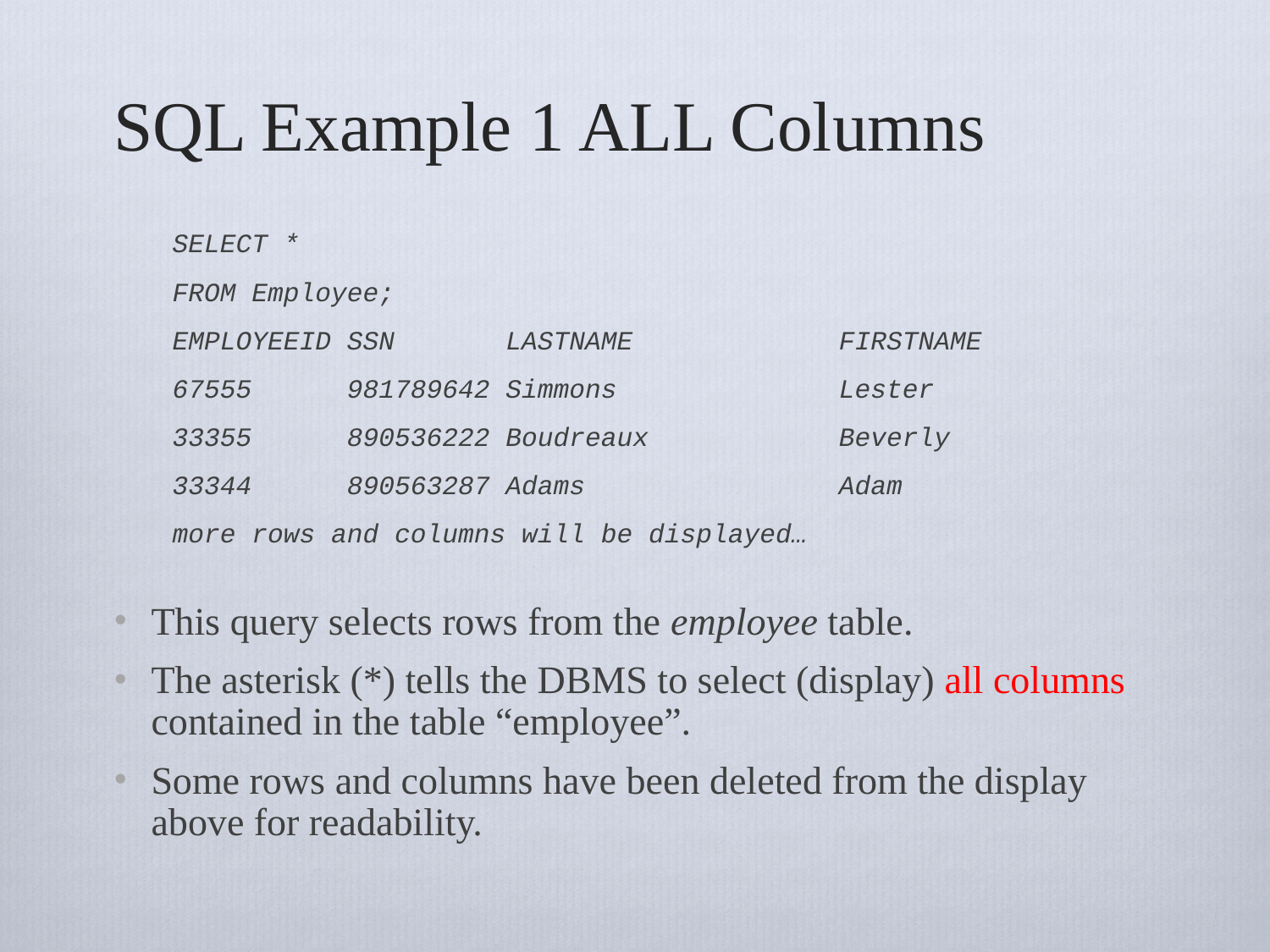

# SQL Example 1 ALL Columns
SELECT *
FROM Employee;
EMPLOYEEID SSN       LASTNAME             FIRSTNAME
67555      981789642 Simmons              Lester
33355      890536222 Boudreaux            Beverly
33344      890563287 Adams                Adam
more rows and columns will be displayed…

This query selects rows from the employee table.
The asterisk (*) tells the DBMS to select (display) all columns contained in the table “employee”.
Some rows and columns have been deleted from the display above for readability.